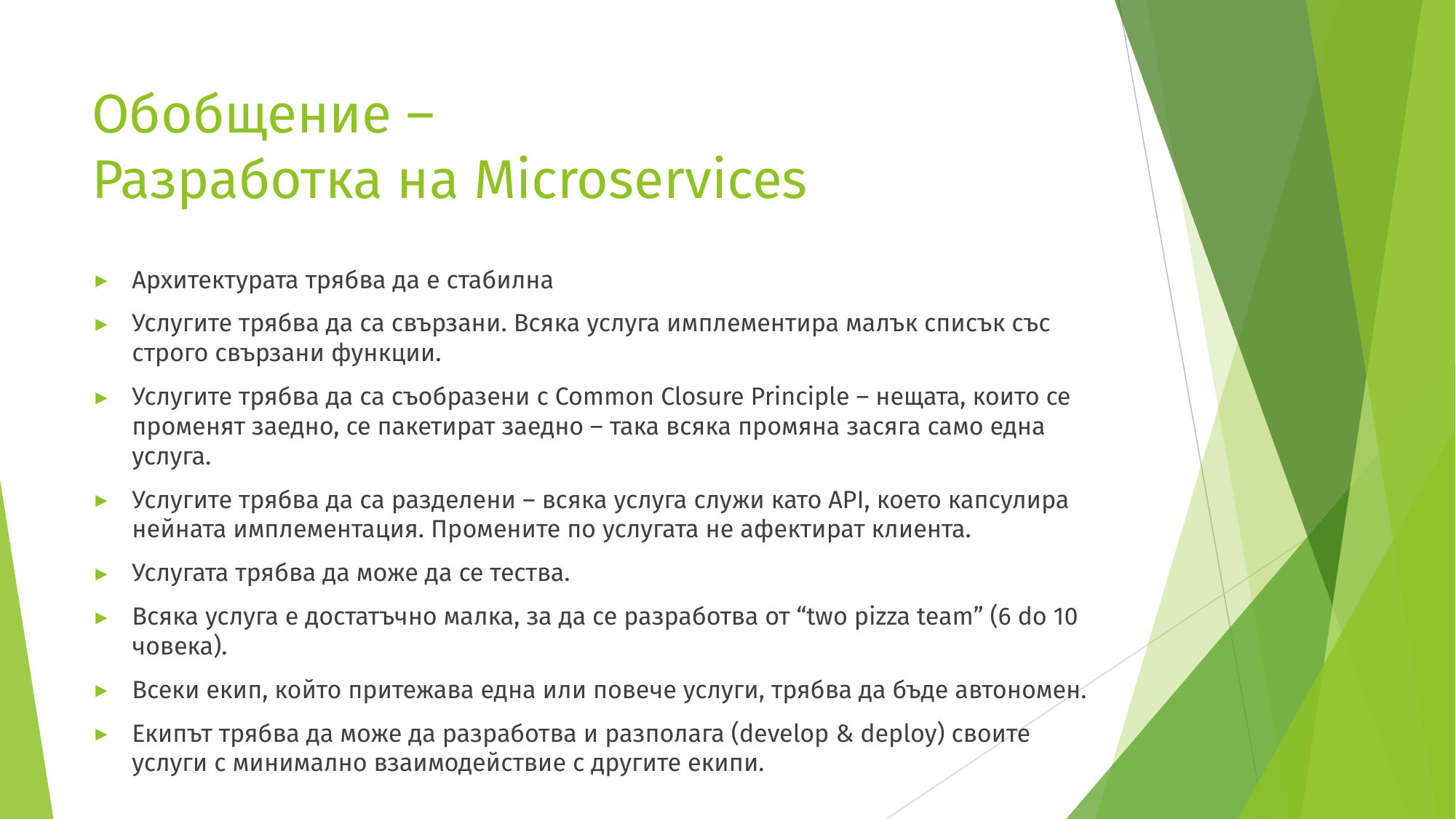

# Обобщение – Разработка на Microservices
Архитектурата трябва да е стабилна
Услугите трябва да са свързани. Всяка услуга имплементира малък списък със строго свързани функции.
Услугите трябва да са съобразени с Common Closure Principle – нещата, които се променят заедно, се пакетират заедно – така всяка промяна засяга само една услуга.
Услугите трябва да са разделени – всяка услуга служи като API, което капсулира нейната имплементация. Промените по услугата не афектират клиента.
Услугата трябва да може да се тества.
Всяка услуга е достатъчно малка, за да се разработва от “two pizza team” (6 do 10 човека).
Всеки екип, който притежава една или повече услуги, трябва да бъде автономен.
Екипът трябва да може да разработва и разполага (develop & deploy) своите услуги с минимално взаимодействие с другите екипи.